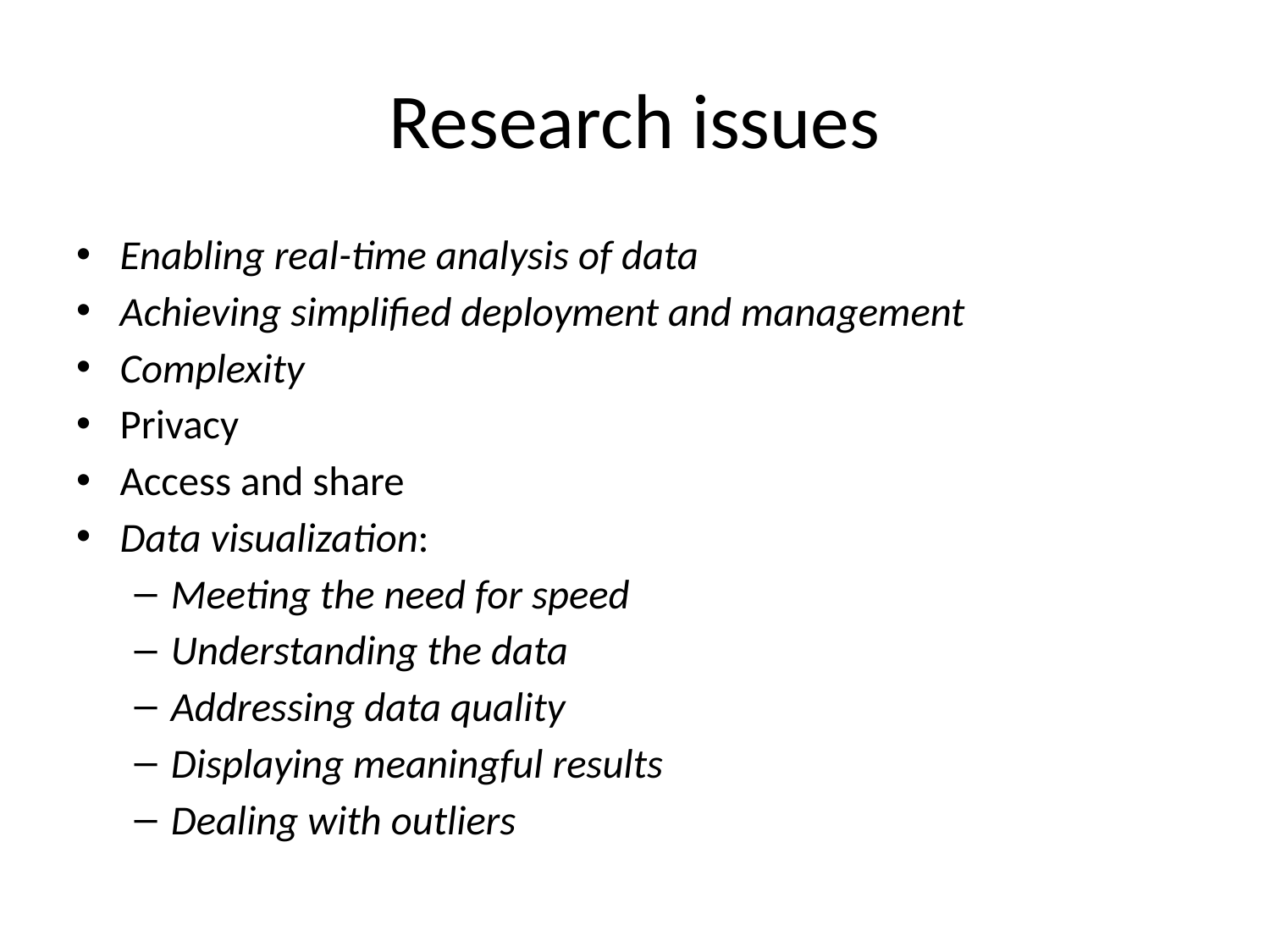

# Research issues
Enabling real-time analysis of data
Achieving simplified deployment and management
Complexity
Privacy
Access and share
Data visualization:
Meeting the need for speed
Understanding the data
Addressing data quality
Displaying meaningful results
Dealing with outliers